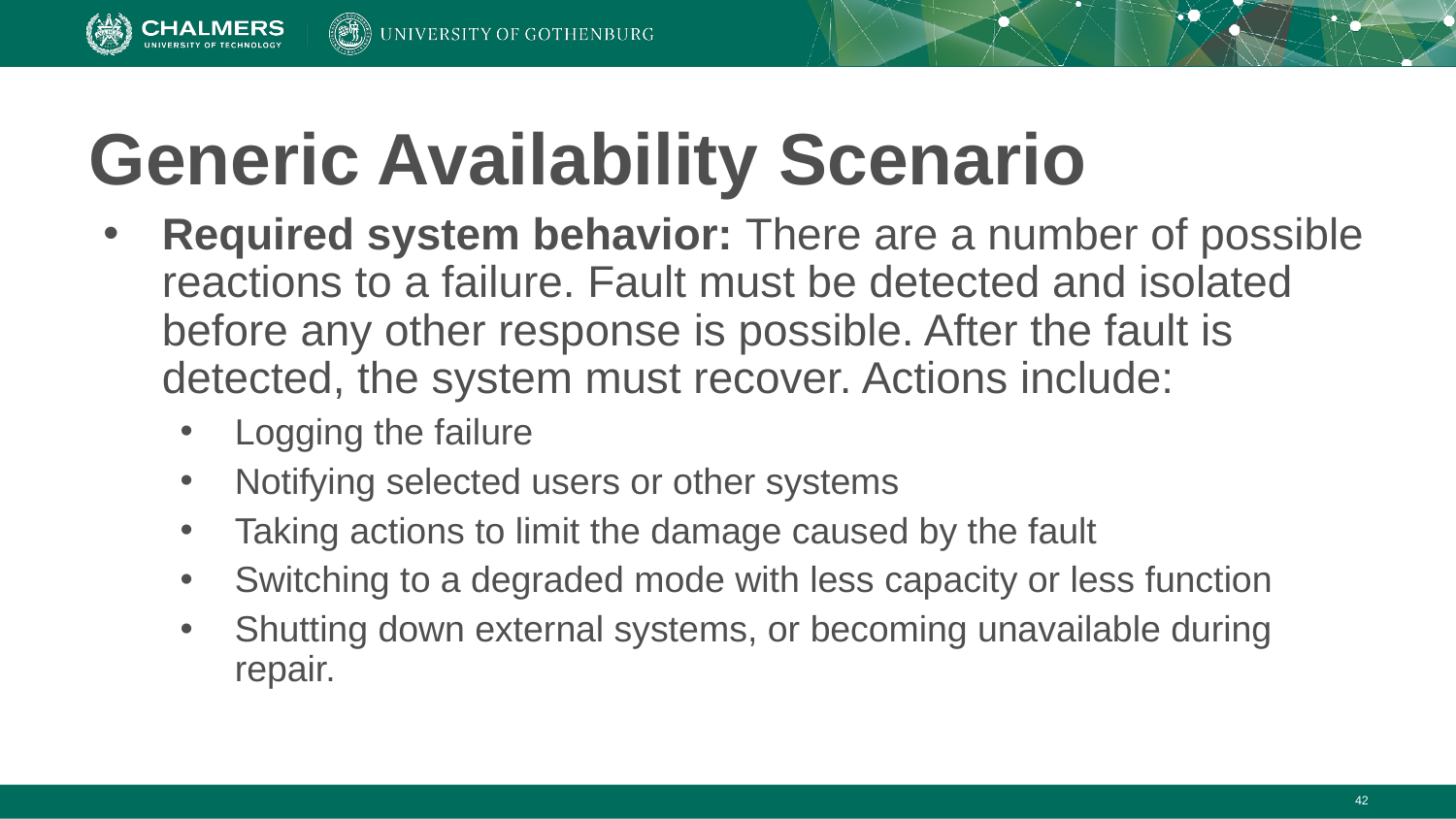

# Generic Availability Scenario
Required system behavior: There are a number of possible reactions to a failure. Fault must be detected and isolated before any other response is possible. After the fault is detected, the system must recover. Actions include:
Logging the failure
Notifying selected users or other systems
Taking actions to limit the damage caused by the fault
Switching to a degraded mode with less capacity or less function
Shutting down external systems, or becoming unavailable during repair.
42